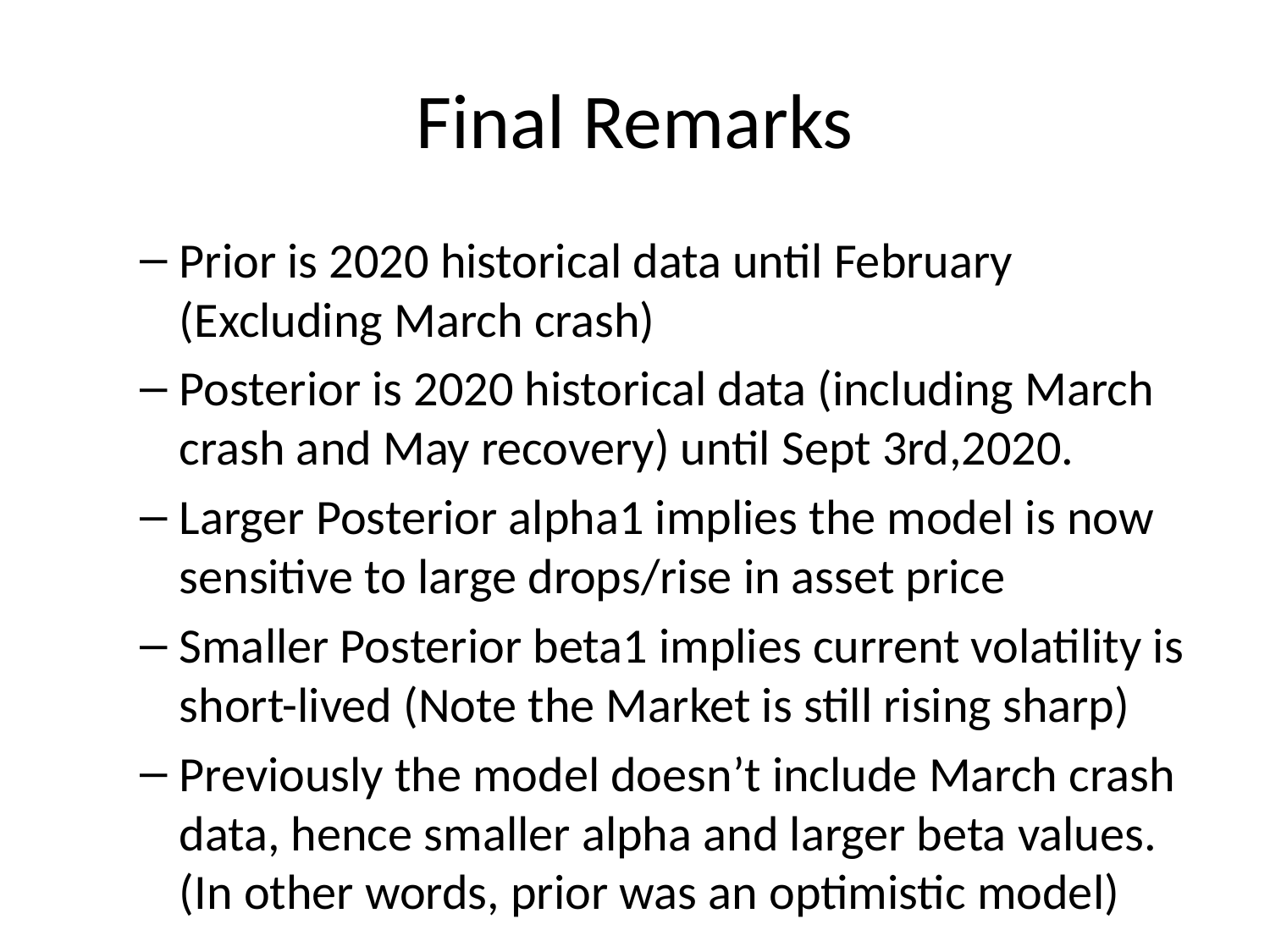

# Final Remarks
Prior is 2020 historical data until February (Excluding March crash)
Posterior is 2020 historical data (including March crash and May recovery) until Sept 3rd,2020.
Larger Posterior alpha1 implies the model is now sensitive to large drops/rise in asset price
Smaller Posterior beta1 implies current volatility is short-lived (Note the Market is still rising sharp)
Previously the model doesn’t include March crash data, hence smaller alpha and larger beta values. (In other words, prior was an optimistic model)